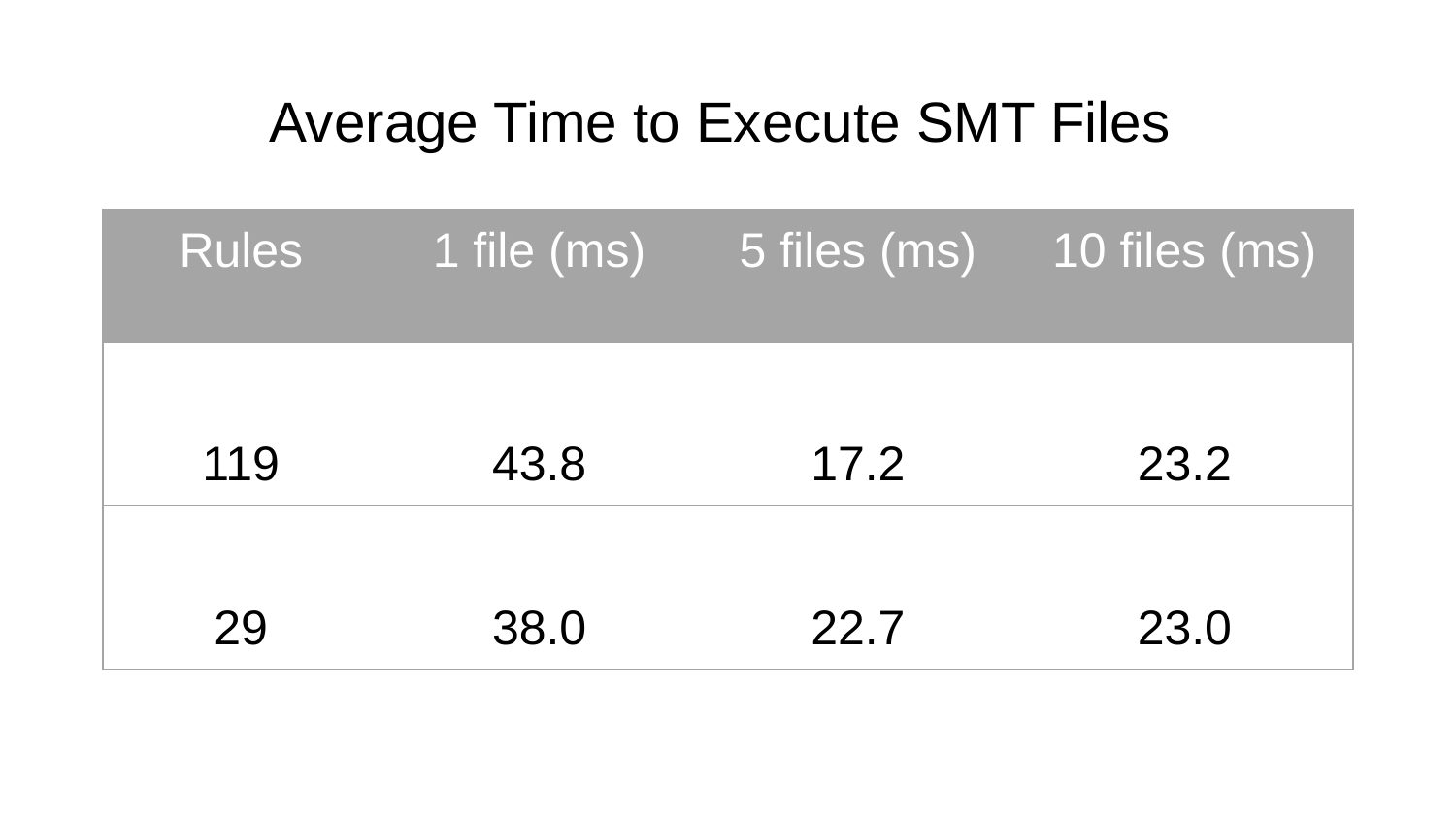

# Average Time to Execute SMT Files
| Rules | 1 file (ms) | 5 files (ms) | 10 files (ms) |
| --- | --- | --- | --- |
| 119 | 43.8 | 17.2 | 23.2 |
| 29 | 38.0 | 22.7 | 23.0 |